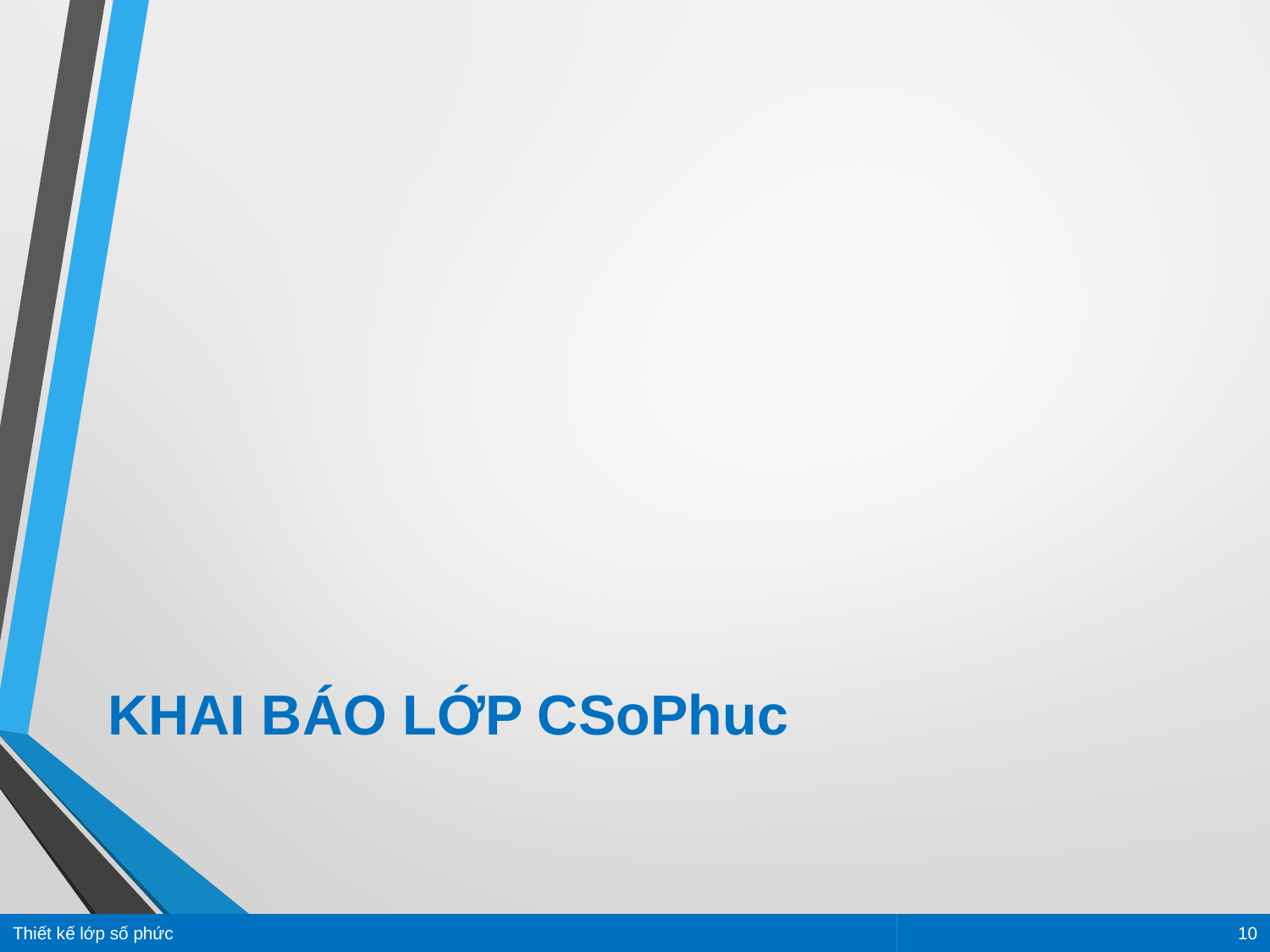

KHAI BÁO LỚP CSoPhuc
Thiết kế lớp số phức
10